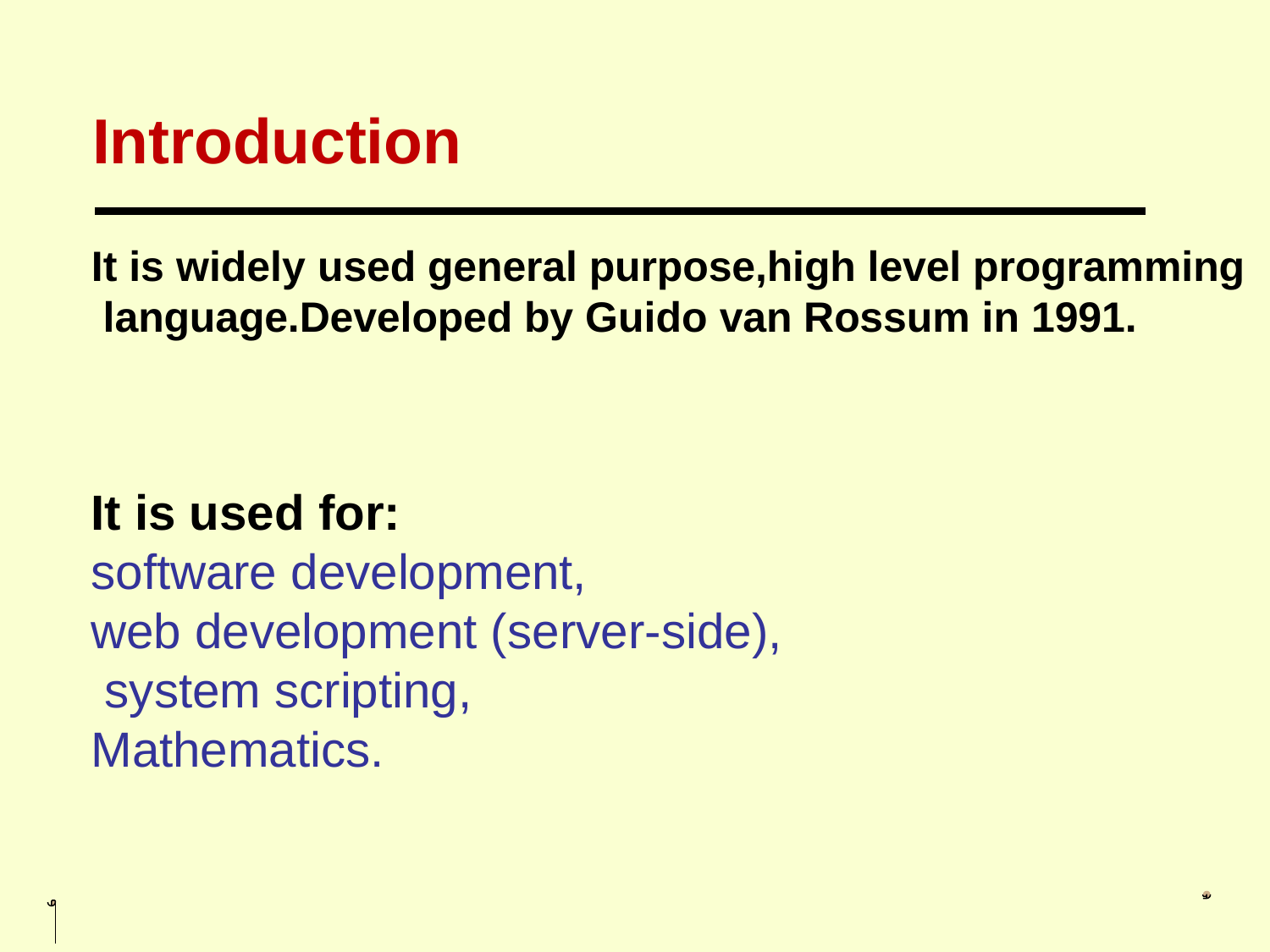

# Introduction

It is widely used general purpose,high level programming  language.Developed by Guido van Rossum in 1991.
It is used for:
software development,
web development (server-side),  system scripting,
Mathematics.